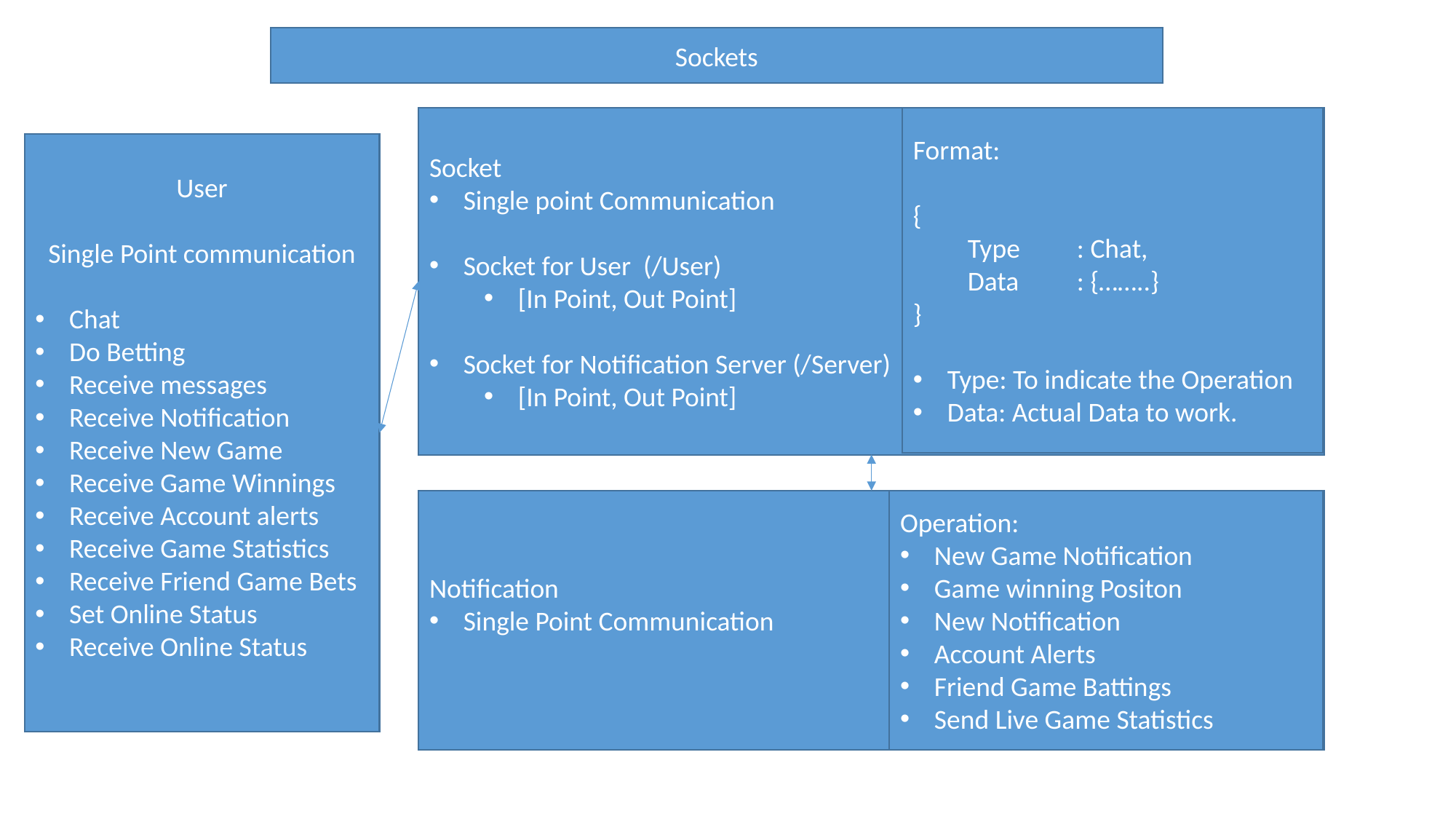

Sockets
Format:

{
Type	: Chat,
Data	: {……..}
}

Type: To indicate the Operation
Data: Actual Data to work.
Socket
Single point Communication

Socket for User  (/User)
[In Point, Out Point]

Socket for Notification Server (/Server)
[In Point, Out Point]
User

Single Point communication

Chat
Do Betting
Receive messages
Receive Notification
Receive New Game
Receive Game Winnings
Receive Account alerts
Receive Game Statistics
Receive Friend Game Bets
Set Online Status
Receive Online Status

Notification
Single Point Communication

Operation:
New Game Notification
Game winning Positon
New Notification
Account Alerts
Friend Game Battings
Send Live Game Statistics